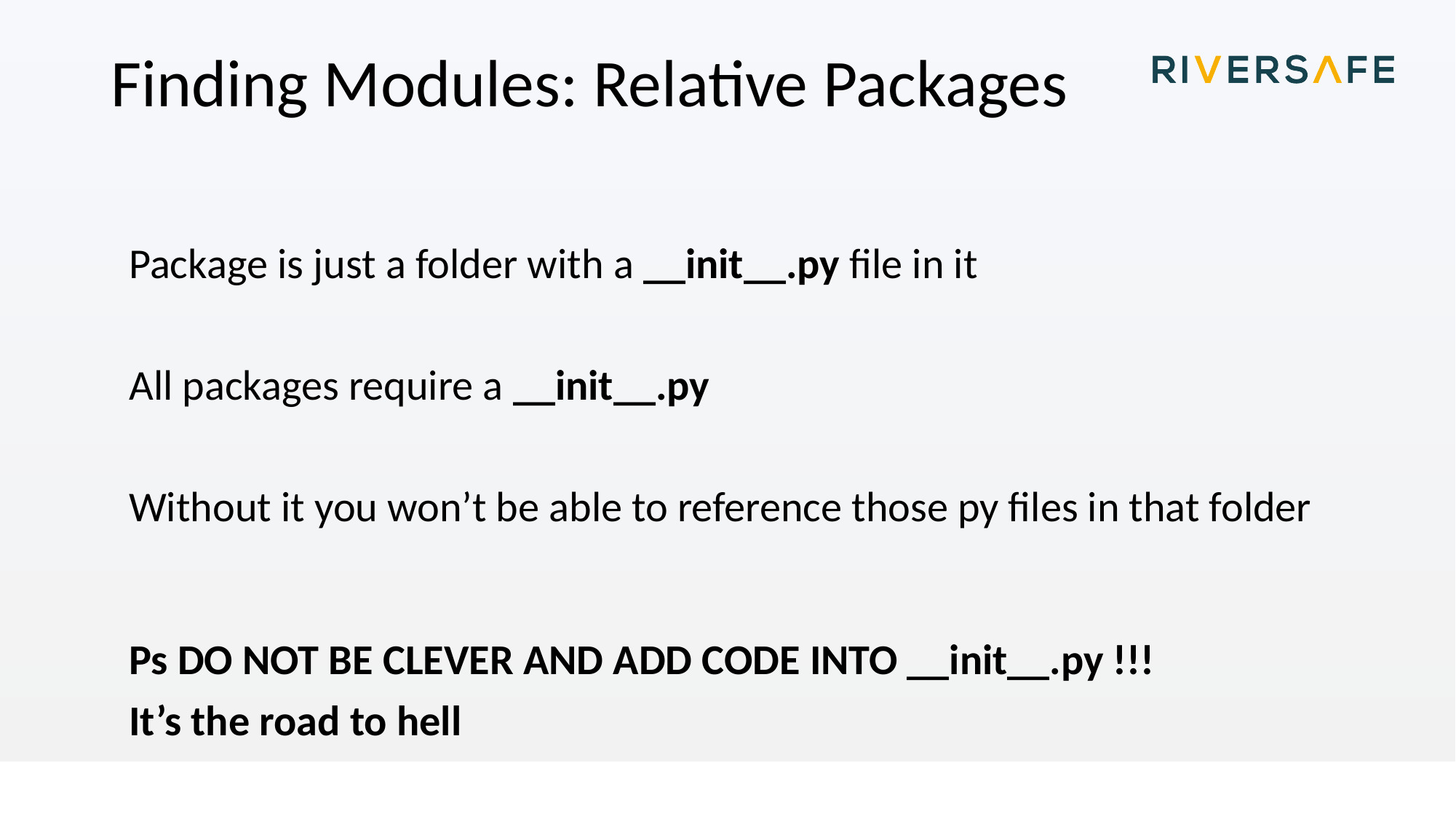

# Finding Modules: Relative Packages

Package is just a folder with a __init__.py file in it

All packages require a __init__.py

Without it you won’t be able to reference those py files in that folder
Ps DO NOT BE CLEVER AND ADD CODE INTO __init__.py !!!
It’s the road to hell